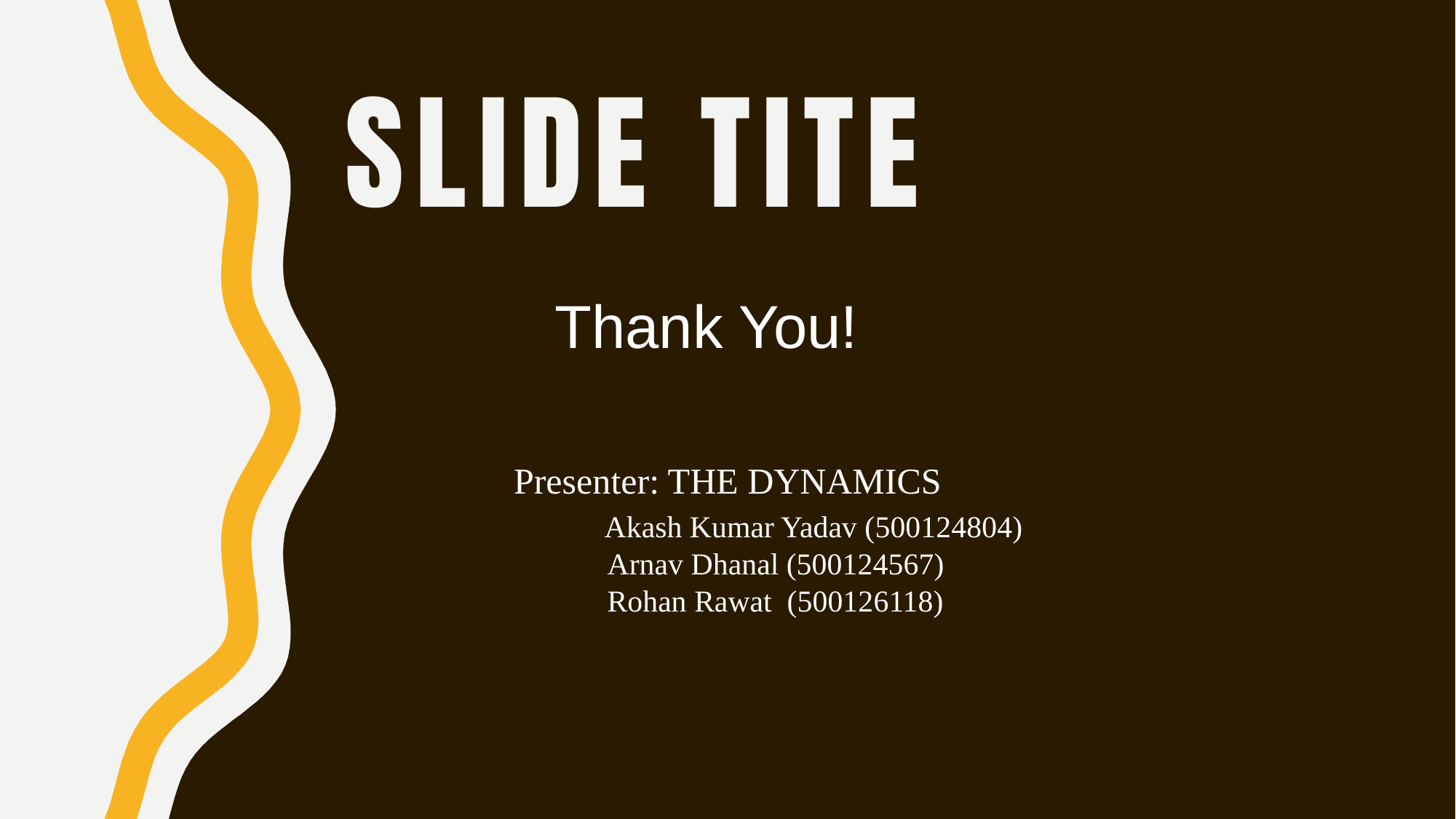

# Slide Tite
Thank You!
Presenter: THE DYNAMICS
                   Akash Kumar Yadav (500124804)
                       Arnav Dhanal (500124567)
                       Rohan Rawat  (500126118)